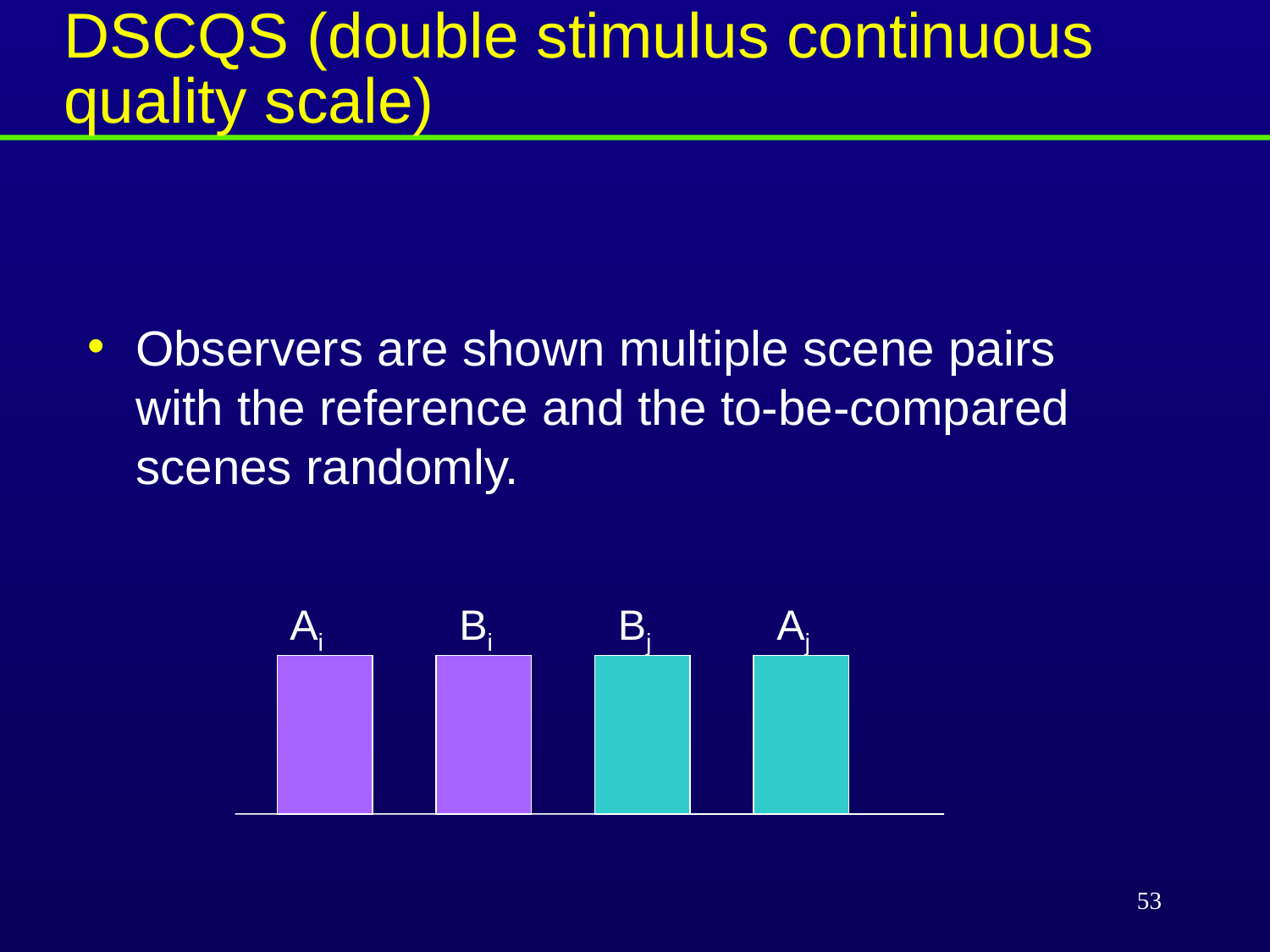

DSCQS (double stimulus continuous quality scale)
Observers are shown multiple scene pairs with the reference and the to-be-compared scenes randomly.
Ai
Bi
Bj
Aj

53